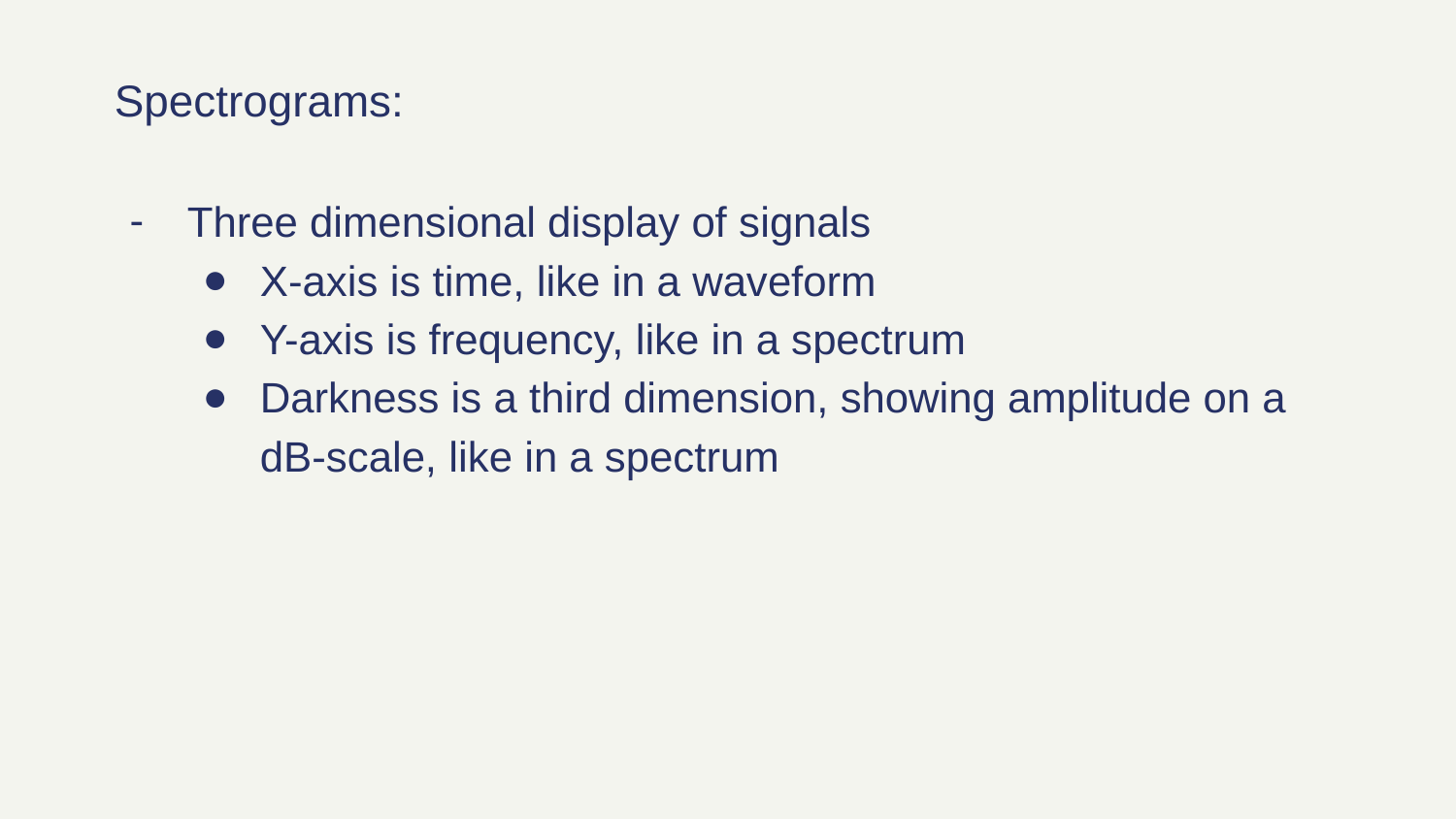

Spectrograms:
Three dimensional display of signals
X-axis is time, like in a waveform
Y-axis is frequency, like in a spectrum
Darkness is a third dimension, showing amplitude on a dB-scale, like in a spectrum